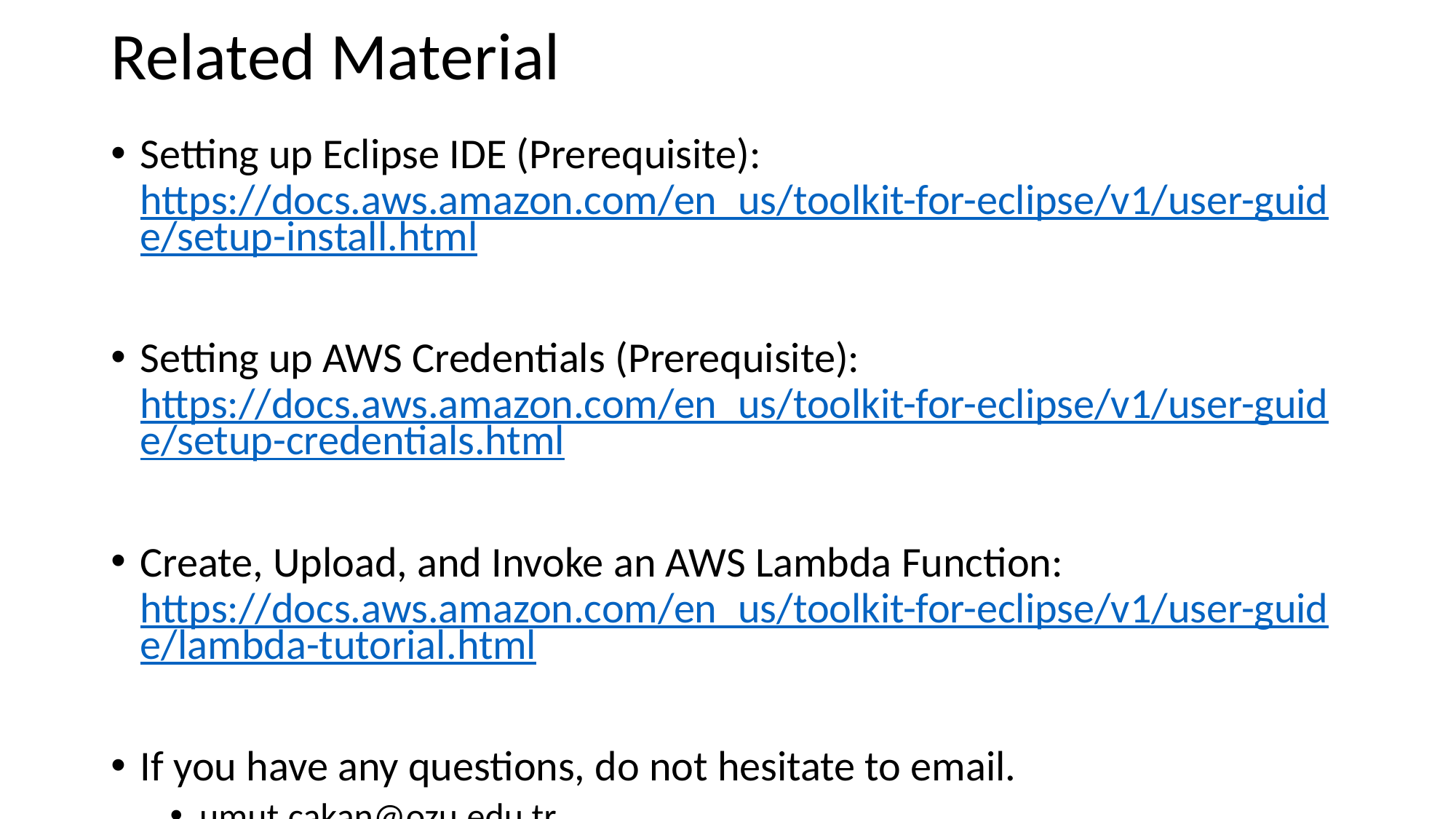

# Related Material
Setting up Eclipse IDE (Prerequisite): https://docs.aws.amazon.com/en_us/toolkit-for-eclipse/v1/user-guide/setup-install.html

Setting up AWS Credentials (Prerequisite): https://docs.aws.amazon.com/en_us/toolkit-for-eclipse/v1/user-guide/setup-credentials.html

Create, Upload, and Invoke an AWS Lambda Function: https://docs.aws.amazon.com/en_us/toolkit-for-eclipse/v1/user-guide/lambda-tutorial.html

If you have any questions, do not hesitate to email.
umut.cakan@ozu.edu.tr